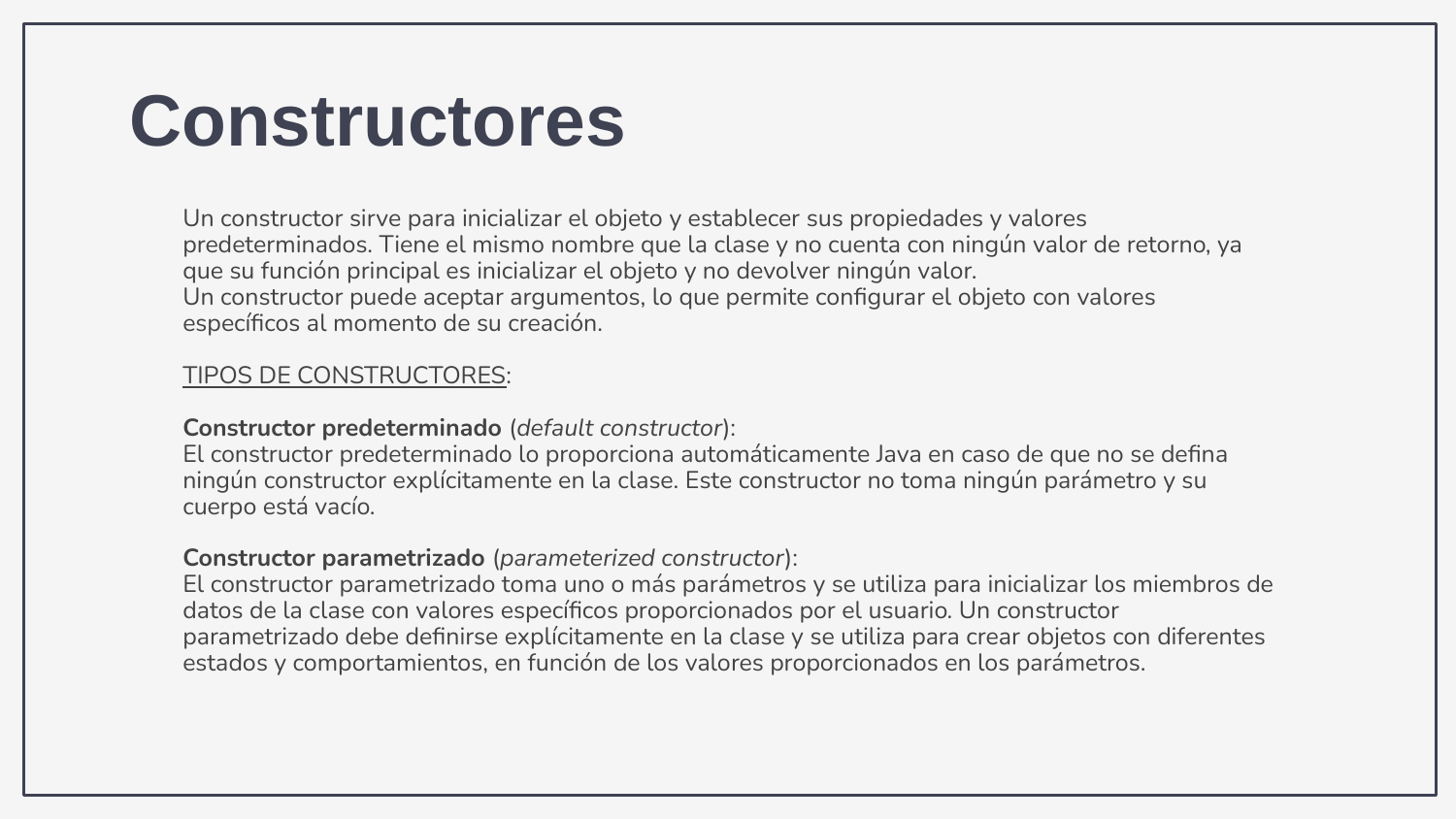

# Constructores
Un constructor sirve para inicializar el objeto y establecer sus propiedades y valores predeterminados. Tiene el mismo nombre que la clase y no cuenta con ningún valor de retorno, ya que su función principal es inicializar el objeto y no devolver ningún valor.
Un constructor puede aceptar argumentos, lo que permite configurar el objeto con valores específicos al momento de su creación.

TIPOS DE CONSTRUCTORES:

Constructor predeterminado (default constructor):
El constructor predeterminado lo proporciona automáticamente Java en caso de que no se defina ningún constructor explícitamente en la clase. Este constructor no toma ningún parámetro y su cuerpo está vacío.

Constructor parametrizado (parameterized constructor):
El constructor parametrizado toma uno o más parámetros y se utiliza para inicializar los miembros de datos de la clase con valores específicos proporcionados por el usuario. Un constructor parametrizado debe definirse explícitamente en la clase y se utiliza para crear objetos con diferentes estados y comportamientos, en función de los valores proporcionados en los parámetros.